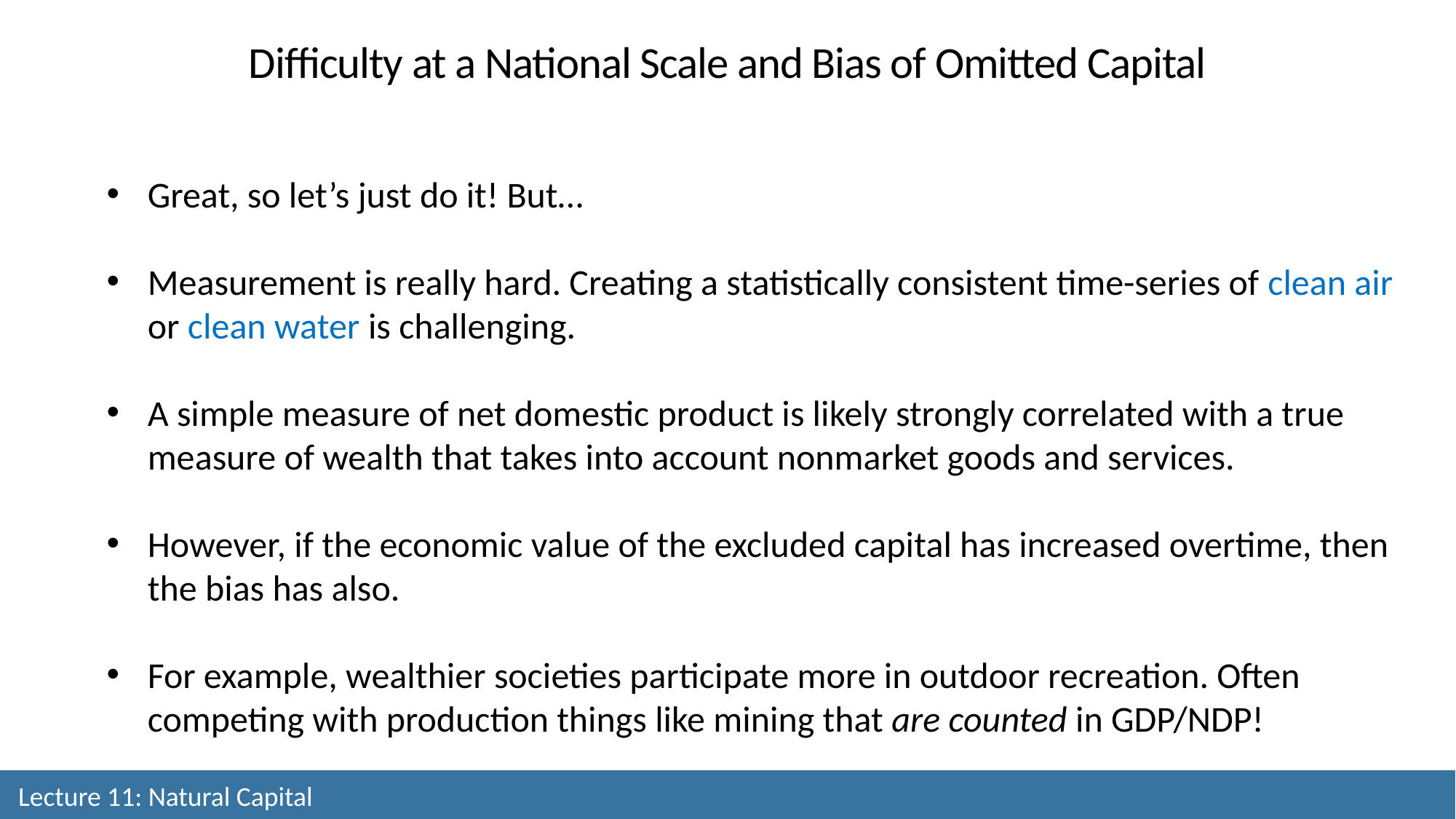

Difficulty at a National Scale and Bias of Omitted Capital

Great, so let’s just do it! But…

Measurement is really hard. Creating a statistically consistent time-series of clean air or clean water is challenging.

A simple measure of net domestic product is likely strongly correlated with a true measure of wealth that takes into account nonmarket goods and services.

However, if the economic value of the excluded capital has increased overtime, then the bias has also.

For example, wealthier societies participate more in outdoor recreation. Often competing with production things like mining that are counted in GDP/NDP!